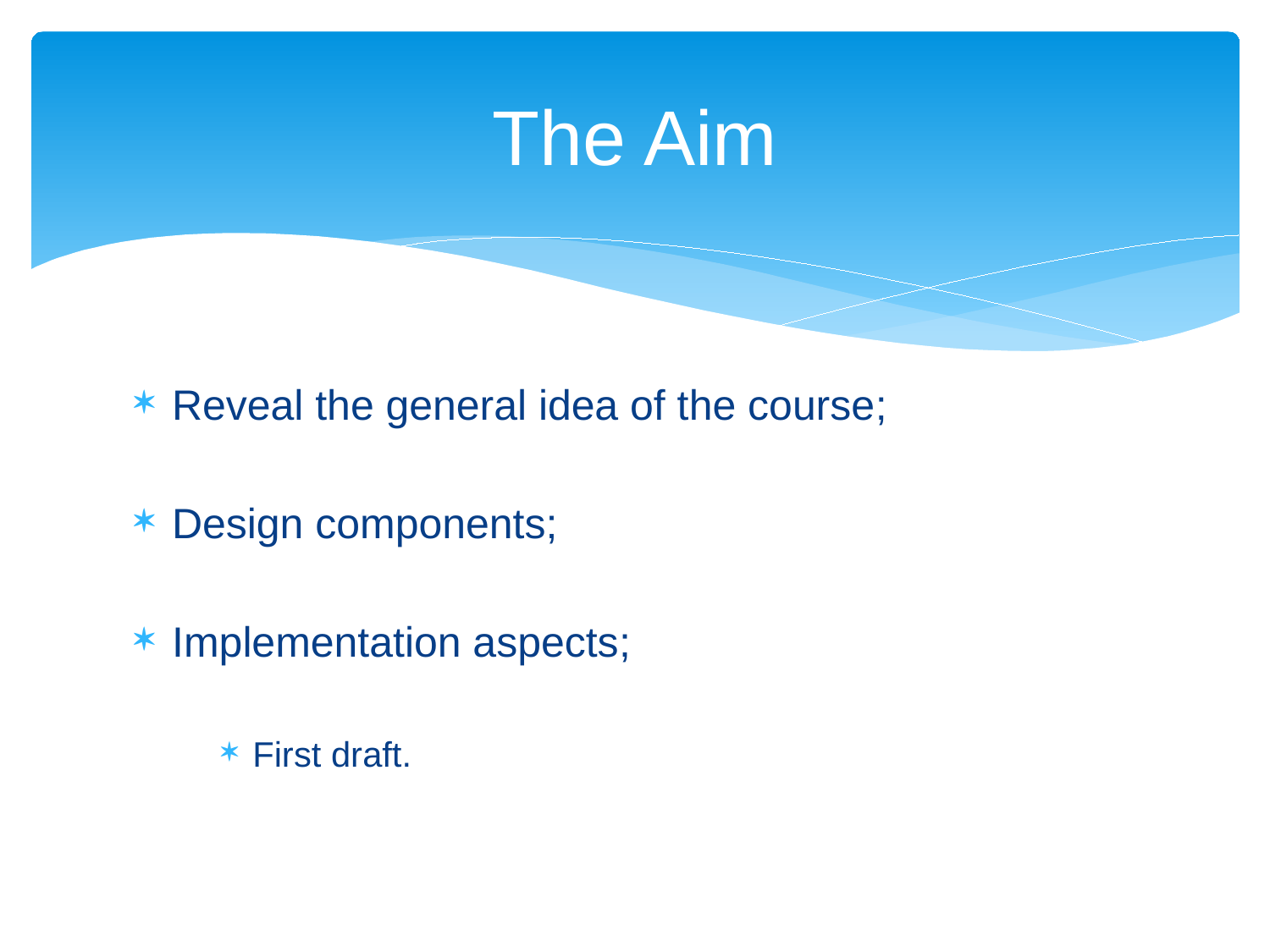

# The Aim
Reveal the general idea of the course;

Design components;

Implementation aspects;

First draft.